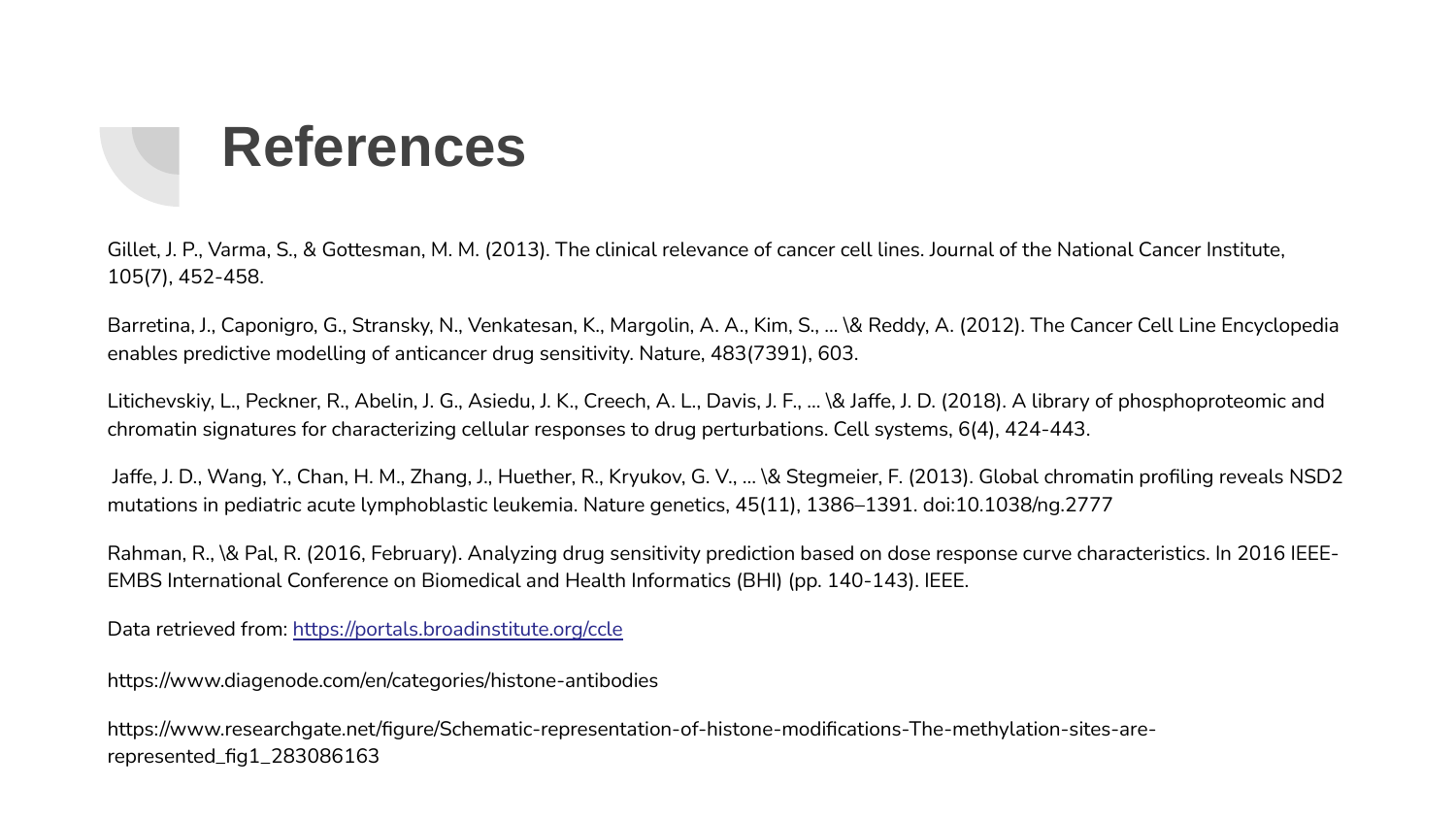

# References
Gillet, J. P., Varma, S., & Gottesman, M. M. (2013). The clinical relevance of cancer cell lines. Journal of the National Cancer Institute, 105(7), 452-458.
Barretina, J., Caponigro, G., Stransky, N., Venkatesan, K., Margolin, A. A., Kim, S., ... \& Reddy, A. (2012). The Cancer Cell Line Encyclopedia enables predictive modelling of anticancer drug sensitivity. Nature, 483(7391), 603.
Litichevskiy, L., Peckner, R., Abelin, J. G., Asiedu, J. K., Creech, A. L., Davis, J. F., ... \& Jaffe, J. D. (2018). A library of phosphoproteomic and chromatin signatures for characterizing cellular responses to drug perturbations. Cell systems, 6(4), 424-443.
 Jaffe, J. D., Wang, Y., Chan, H. M., Zhang, J., Huether, R., Kryukov, G. V., … \& Stegmeier, F. (2013). Global chromatin profiling reveals NSD2 mutations in pediatric acute lymphoblastic leukemia. Nature genetics, 45(11), 1386–1391. doi:10.1038/ng.2777
Rahman, R., \& Pal, R. (2016, February). Analyzing drug sensitivity prediction based on dose response curve characteristics. In 2016 IEEE-EMBS International Conference on Biomedical and Health Informatics (BHI) (pp. 140-143). IEEE.
Data retrieved from: https://portals.broadinstitute.org/ccle
https://www.diagenode.com/en/categories/histone-antibodies
https://www.researchgate.net/figure/Schematic-representation-of-histone-modifications-The-methylation-sites-are-represented_fig1_283086163